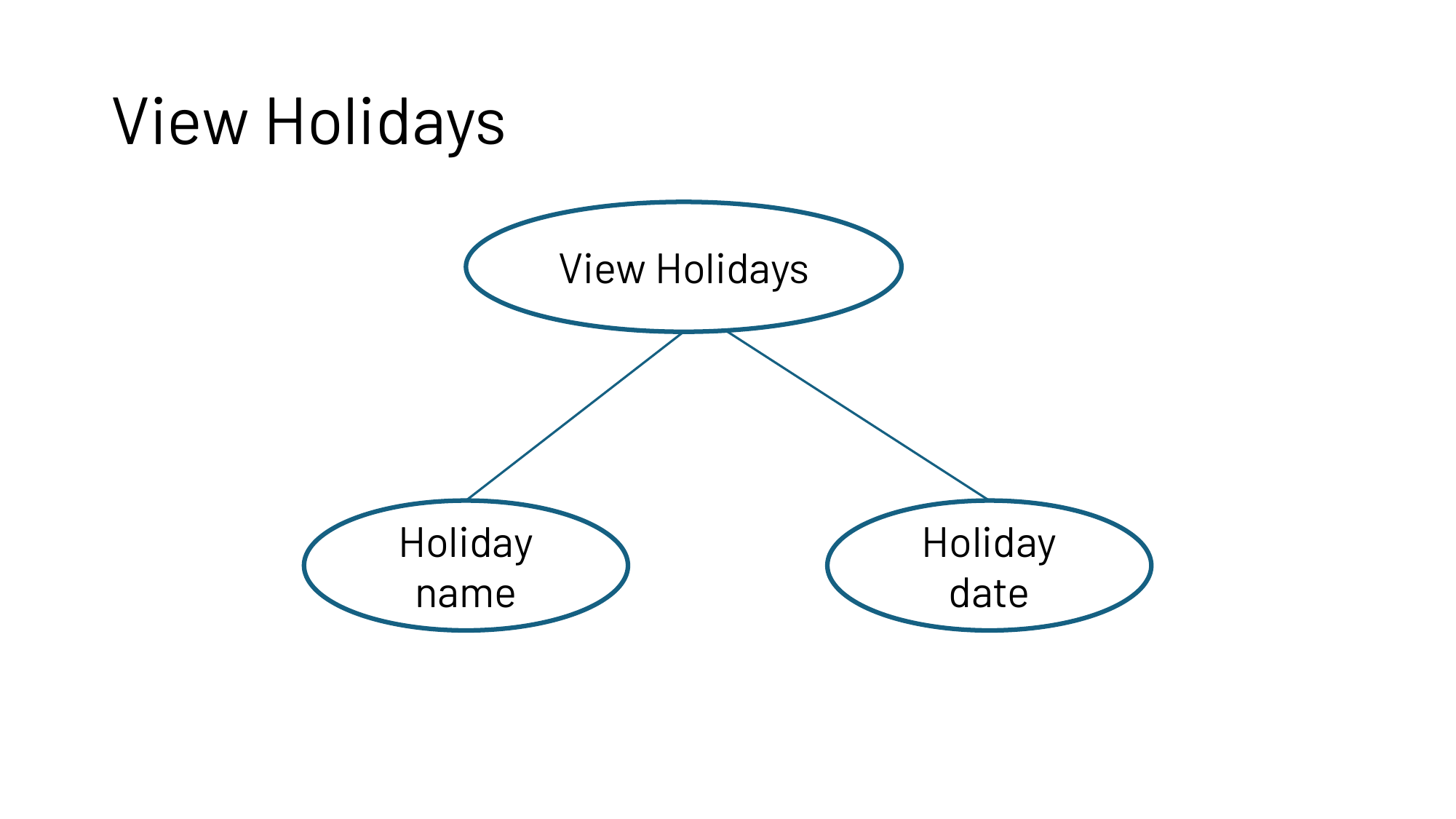

# View Holidays
View Holidays
Holiday name
Holiday date